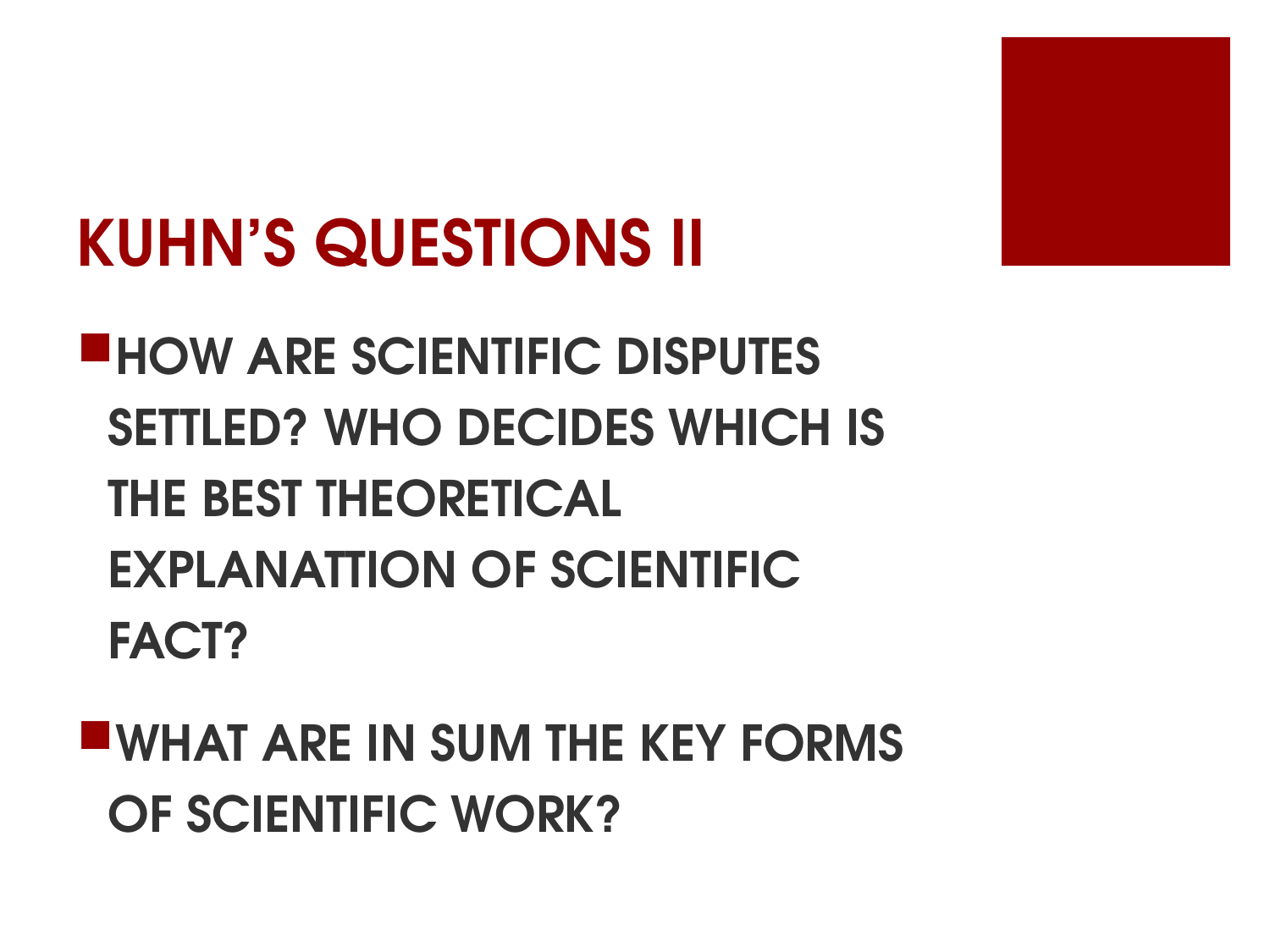

# KUHN’S QUESTIONS II
HOW ARE SCIENTIFIC DISPUTES SETTLED? WHO DECIDES WHICH IS THE BEST THEORETICAL EXPLANATTION OF SCIENTIFIC FACT?
WHAT ARE IN SUM THE KEY FORMS OF SCIENTIFIC WORK?